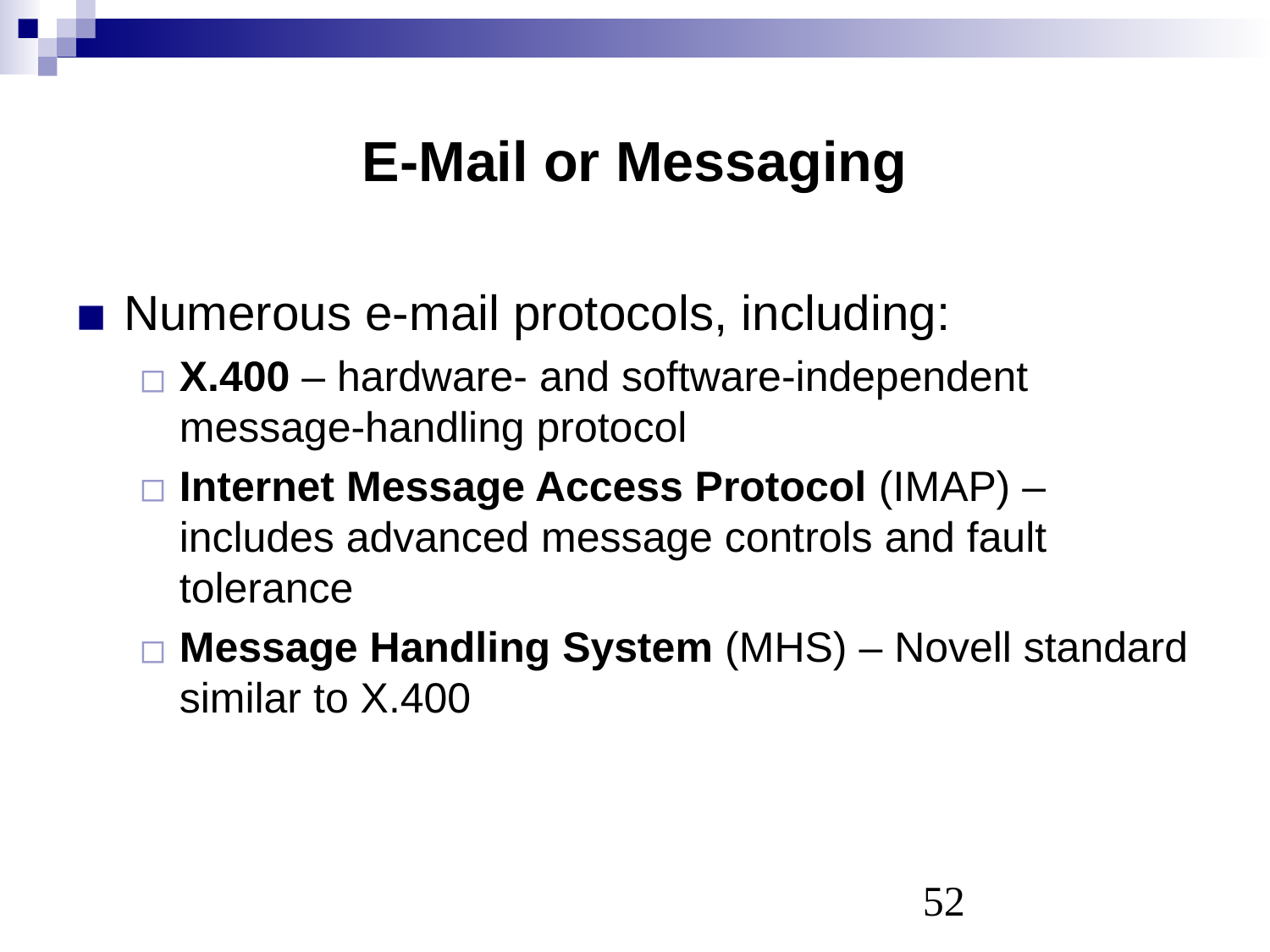

# E-Mail or Messaging
Numerous e-mail protocols, including:
X.400 – hardware- and software-independent message-handling protocol
Internet Message Access Protocol (IMAP) – includes advanced message controls and fault tolerance
Message Handling System (MHS) – Novell standard similar to X.400
52